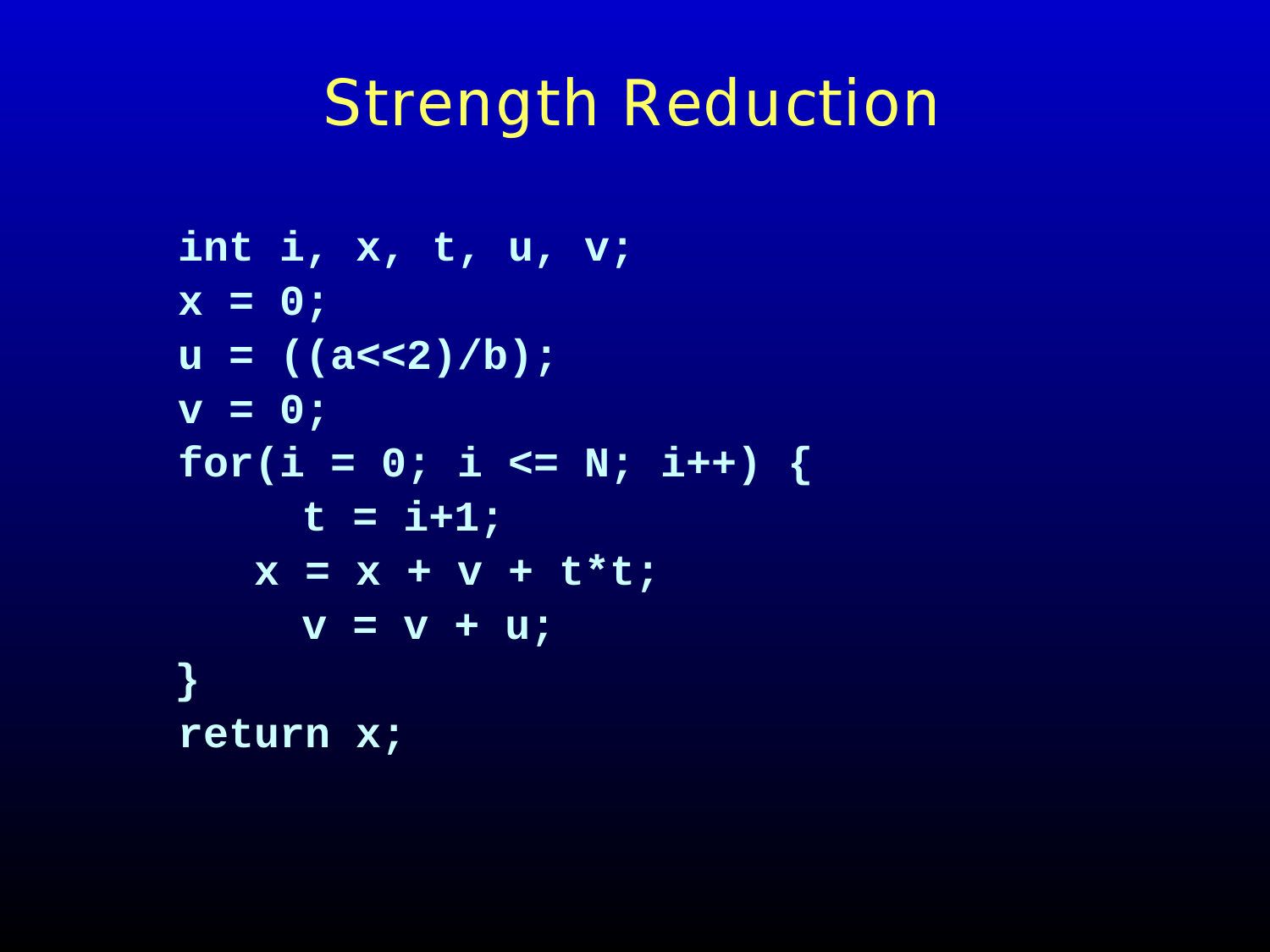

# Strength Reduction

    int i, x, t, u, v;
    x = 0;
    u = ((a<<2)/b);
    v = 0;
    for(i = 0; i <= N; i++) {
		  t = i+1;
       x = x + v + t*t;
		  v = v + u;
	  }
    return x;